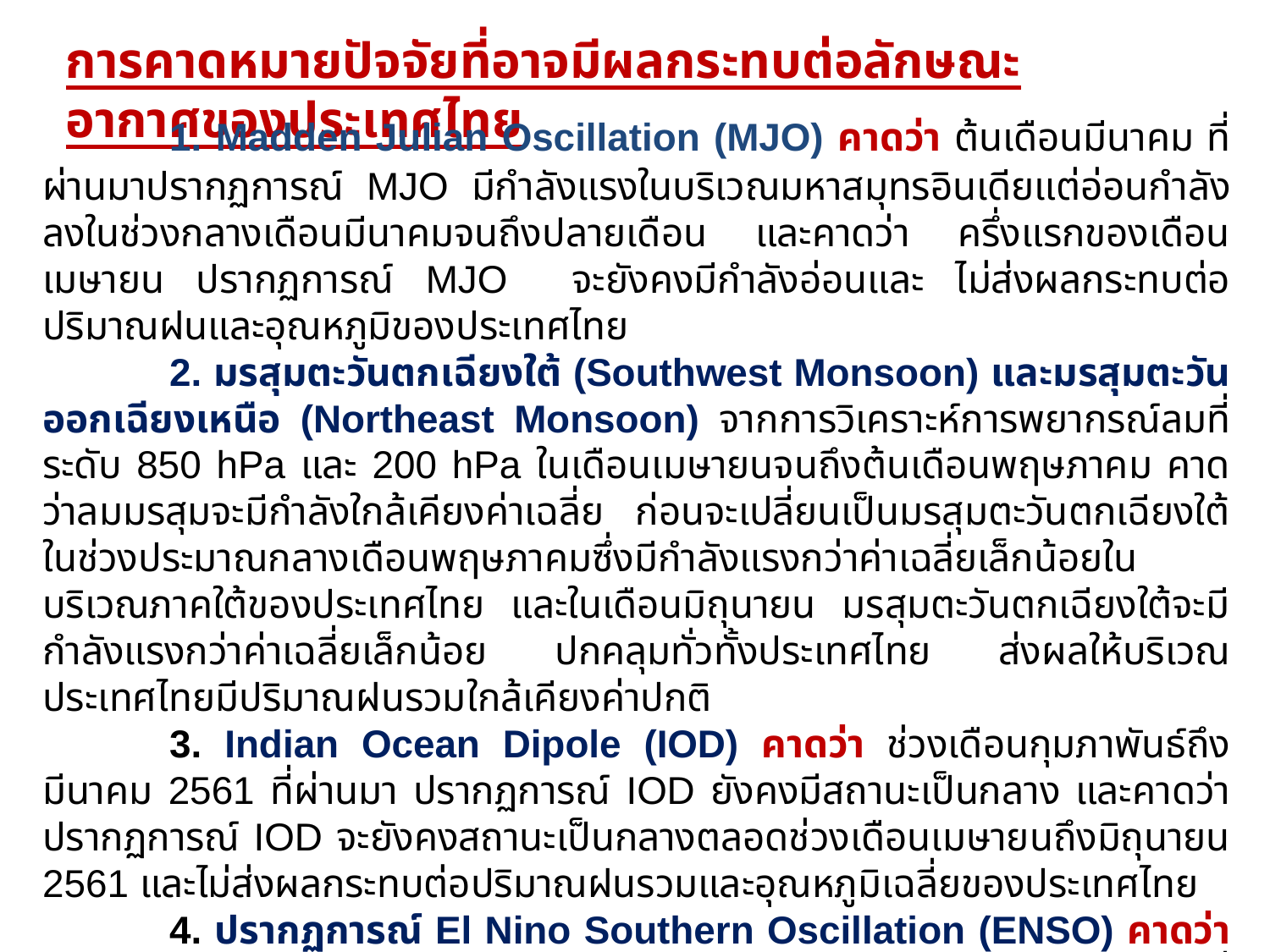

การคาดหมายปัจจัยที่อาจมีผลกระทบต่อลักษณะอากาศของประเทศไทย
	1. Madden Julian Oscillation (MJO) คาดว่า ต้นเดือนมีนาคม ที่ผ่านมาปรากฏการณ์ MJO มีกำลังแรงในบริเวณมหาสมุทรอินเดียแต่อ่อนกำลังลงในช่วงกลางเดือนมีนาคมจนถึงปลายเดือน และคาดว่า ครึ่งแรกของเดือนเมษายน ปรากฏการณ์ MJO  จะยังคงมีกำลังอ่อนและ ไม่ส่งผลกระทบต่อปริมาณฝนและอุณหภูมิของประเทศไทย
	2. มรสุมตะวันตกเฉียงใต้ (Southwest Monsoon) และมรสุมตะวันออกเฉียงเหนือ (Northeast Monsoon) จากการวิเคราะห์การพยากรณ์ลมที่ระดับ 850 hPa และ 200 hPa ในเดือนเมษายนจนถึงต้นเดือนพฤษภาคม คาดว่าลมมรสุมจะมีกำลังใกล้เคียงค่าเฉลี่ย ก่อนจะเปลี่ยนเป็นมรสุมตะวันตกเฉียงใต้ในช่วงประมาณกลางเดือนพฤษภาคมซึ่งมีกำลังแรงกว่าค่าเฉลี่ยเล็กน้อยในบริเวณภาคใต้ของประเทศไทย และในเดือนมิถุนายน มรสุมตะวันตกเฉียงใต้จะมีกำลังแรงกว่าค่าเฉลี่ยเล็กน้อย ปกคลุมทั่วทั้งประเทศไทย ส่งผลให้บริเวณประเทศไทยมีปริมาณฝนรวมใกล้เคียงค่าปกติ
	3. Indian Ocean Dipole (IOD) คาดว่า ช่วงเดือนกุมภาพันธ์ถึงมีนาคม 2561 ที่ผ่านมา ปรากฏการณ์ IOD ยังคงมีสถานะเป็นกลาง และคาดว่า ปรากฏการณ์ IOD จะยังคงสถานะเป็นกลางตลอดช่วงเดือนเมษายนถึงมิถุนายน 2561 และไม่ส่งผลกระทบต่อปริมาณฝนรวมและอุณหภูมิเฉลี่ยของประเทศไทย
	4. ปรากฏการณ์ El Nino Southern Oscillation (ENSO) คาดว่า ในช่วงเดือนกุมภาพันธ์ – เดือนกลางมีนาคม 2561 ปรากฏการณ์ ENSO ที่แสดงคุณสมบัติเป็นลานีญาได้อ่อนกำลังลง และคาดว่า ปรากฏการณ์ ENSO มีโอกาส 50% กลับเข้าสู่สภาวะเป็นกลางประมาณเดือนมีนาคม – พฤษภาคม 2561 และคงสถานะเป็นกลางในเดือนเมษายนถึงมิถุนายน 2561 และไม่ส่งผลกระทบต่อปริมาณฝนรวมและอุณหภูมิเฉลี่ยของประเทศไทย ในช่วงเดือนเมษายน-มิถุนายน 2561 นี้